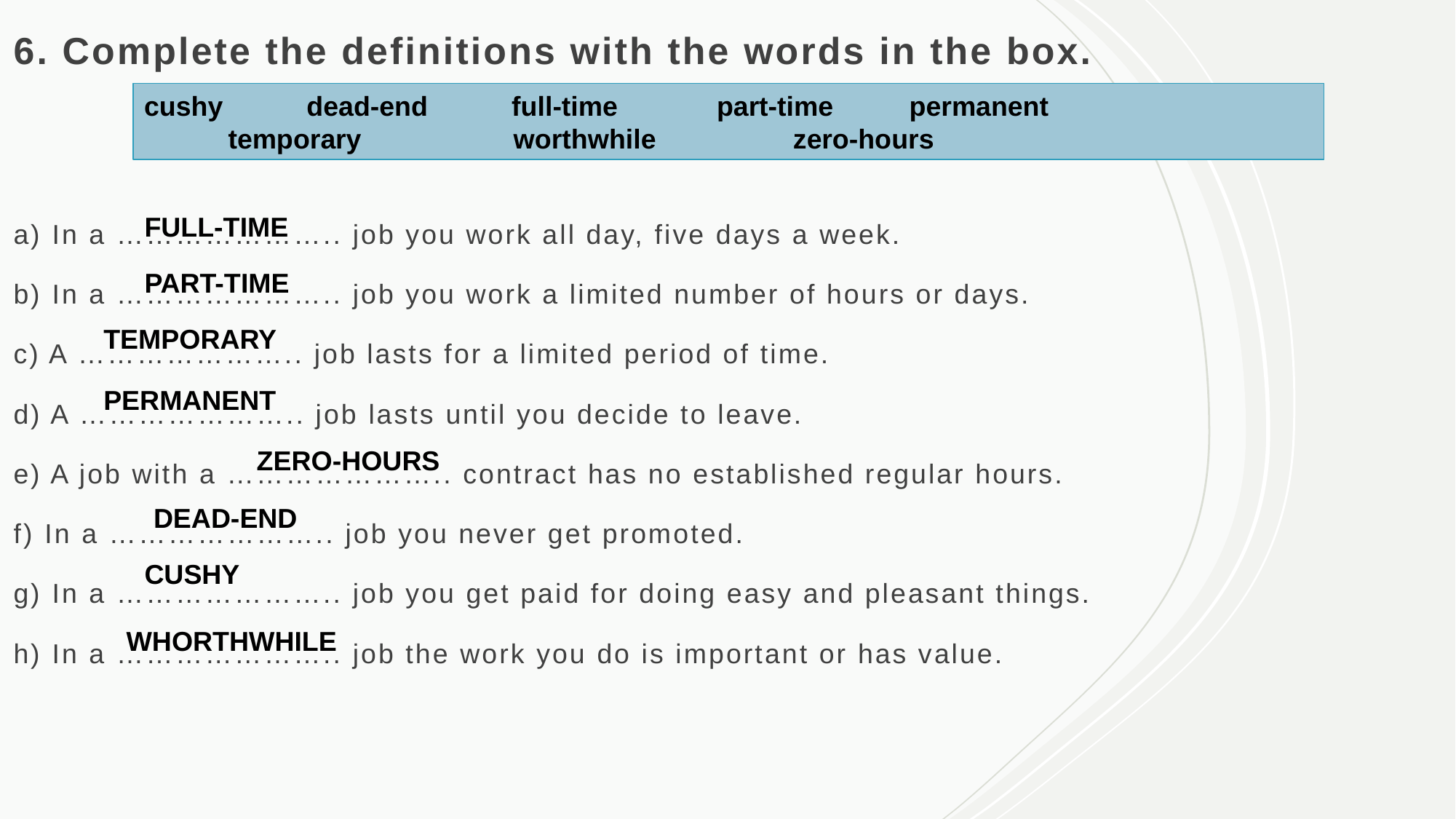

# 6. Complete the definitions with the words in the box.
cushy           dead-end           full-time             part-time          permanent
           temporary                    worthwhile                  zero-hours

a) In a ………………….. job you work all day, five days a week.
b) In a ………………….. job you work a limited number of hours or days.
c) A ………………….. job lasts for a limited period of time.
d) A ………………….. job lasts until you decide to leave.
e) A job with a ………………….. contract has no established regular hours.
f) In a ………………….. job you never get promoted.
g) In a ………………….. job you get paid for doing easy and pleasant things.
h) In a ………………….. job the work you do is important or has value.
FULL-TIME
PART-TIME
TEMPORARY
PERMANENT
ZERO-HOURS
DEAD-END
CUSHY
WHORTHWHILE